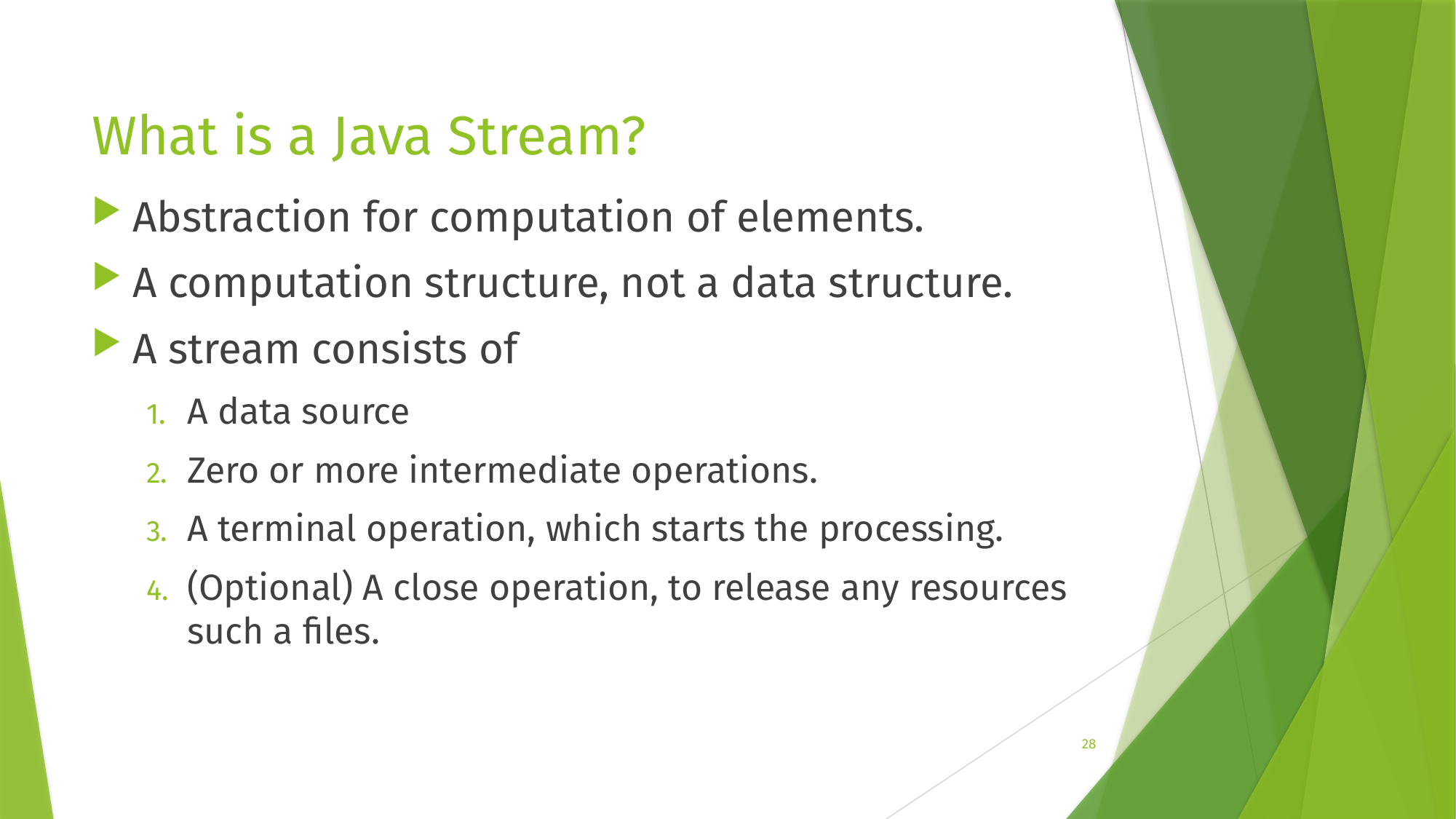

# What is a Java Stream?
Abstraction for computation of elements.
A computation structure, not a data structure.
A stream consists of
A data source
Zero or more intermediate operations.
A terminal operation, which starts the processing.
(Optional) A close operation, to release any resources such a files.
28